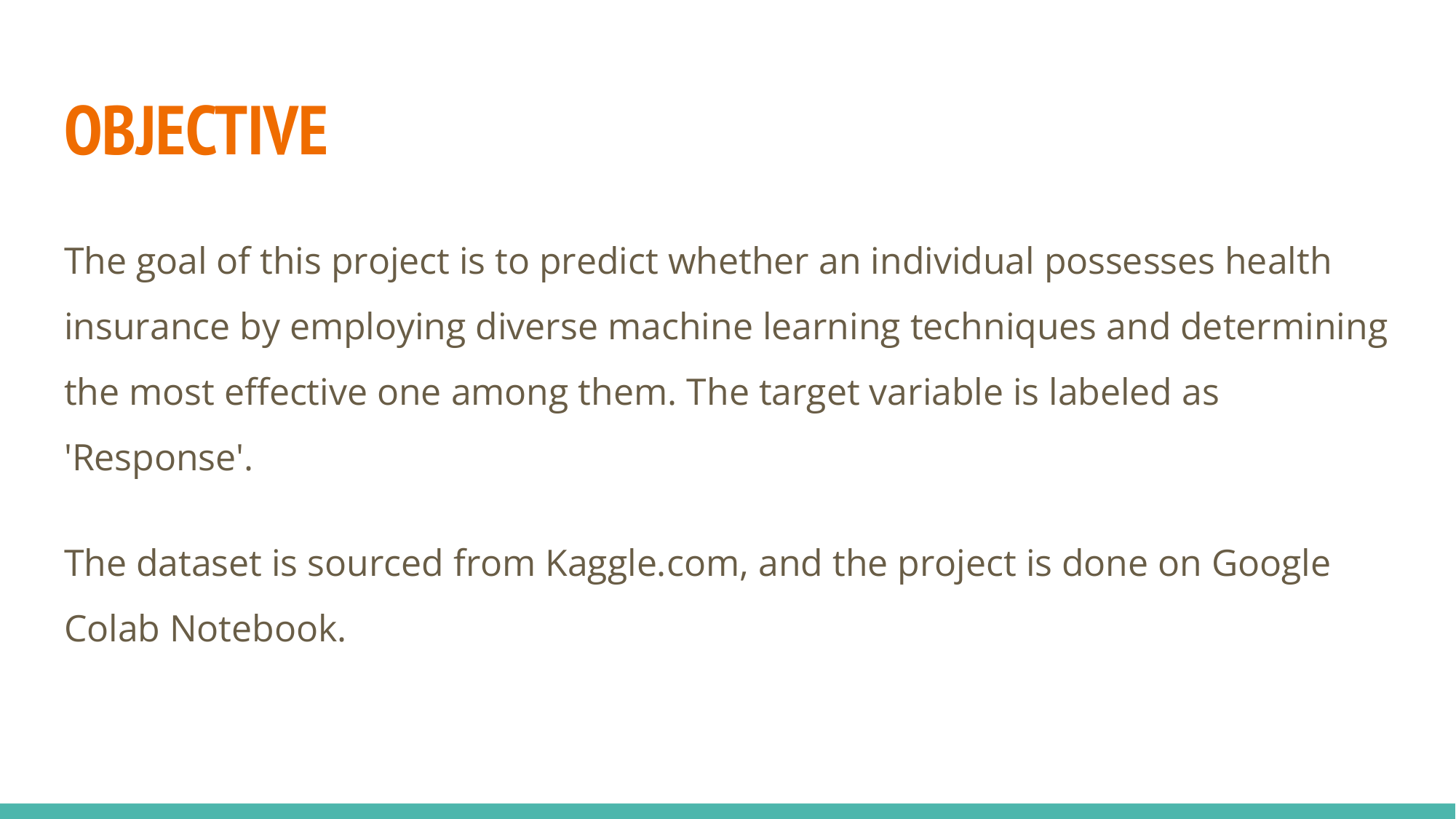

OBJECTIVE
The goal of this project is to predict whether an individual possesses health insurance by employing diverse machine learning techniques and determining the most effective one among them. The target variable is labeled as 'Response'.
The dataset is sourced from Kaggle.com, and the project is done on Google Colab Notebook.